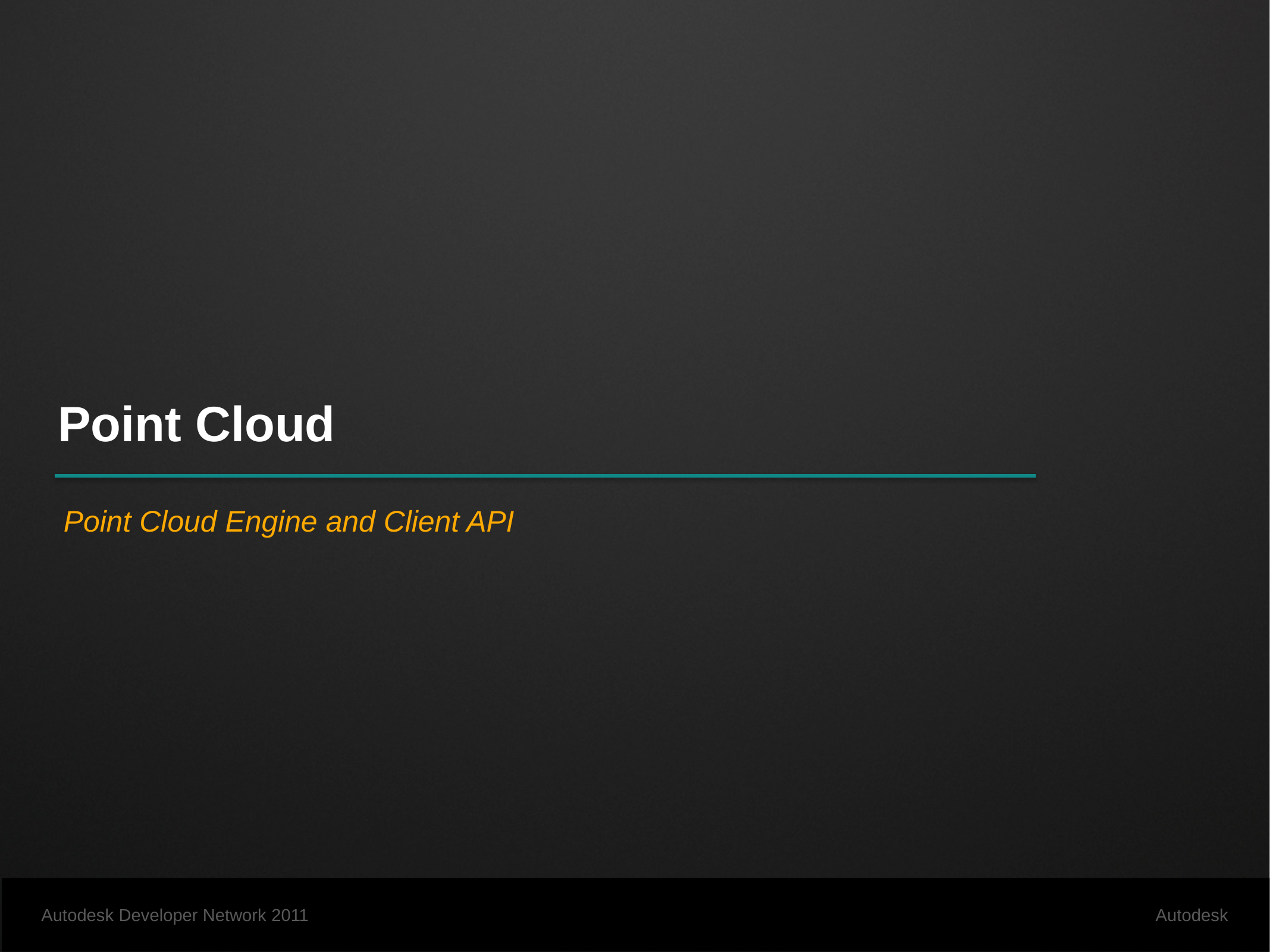

# Point Cloud

Point Cloud Engine and Client API